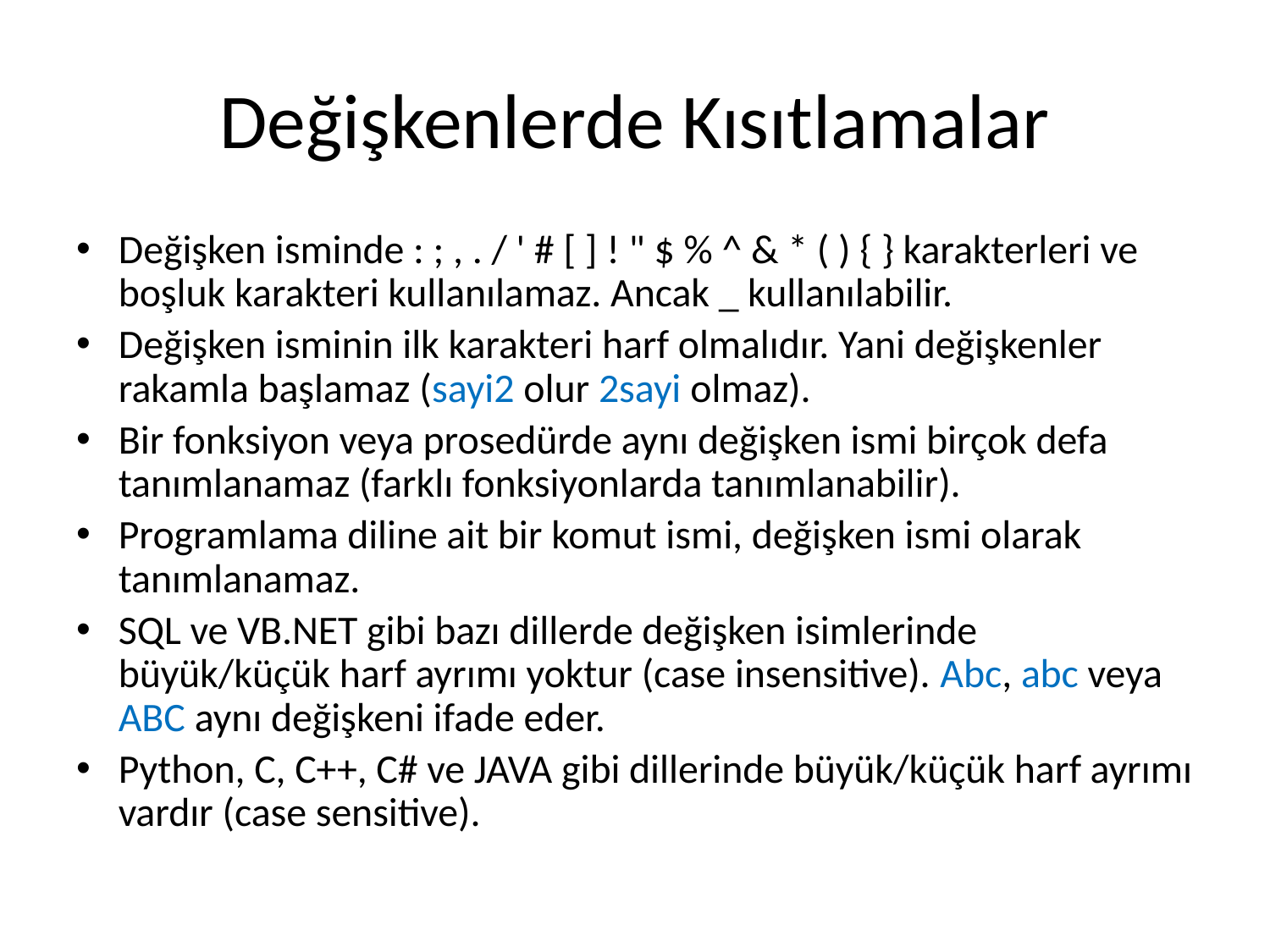

# Değişkenlerde Kısıtlamalar
Değişken isminde : ; , . / ' # [ ] ! " $ % ^ & * ( ) { } karakterleri ve boşluk karakteri kullanılamaz. Ancak _ kullanılabilir.
Değişken isminin ilk karakteri harf olmalıdır. Yani değişkenler rakamla başlamaz (sayi2 olur 2sayi olmaz).
Bir fonksiyon veya prosedürde aynı değişken ismi birçok defa tanımlanamaz (farklı fonksiyonlarda tanımlanabilir).
Programlama diline ait bir komut ismi, değişken ismi olarak tanımlanamaz.
SQL ve VB.NET gibi bazı dillerde değişken isimlerinde büyük/küçük harf ayrımı yoktur (case insensitive). Abc, abc veya ABC aynı değişkeni ifade eder.
Python, C, C++, C# ve JAVA gibi dillerinde büyük/küçük harf ayrımı vardır (case sensitive).